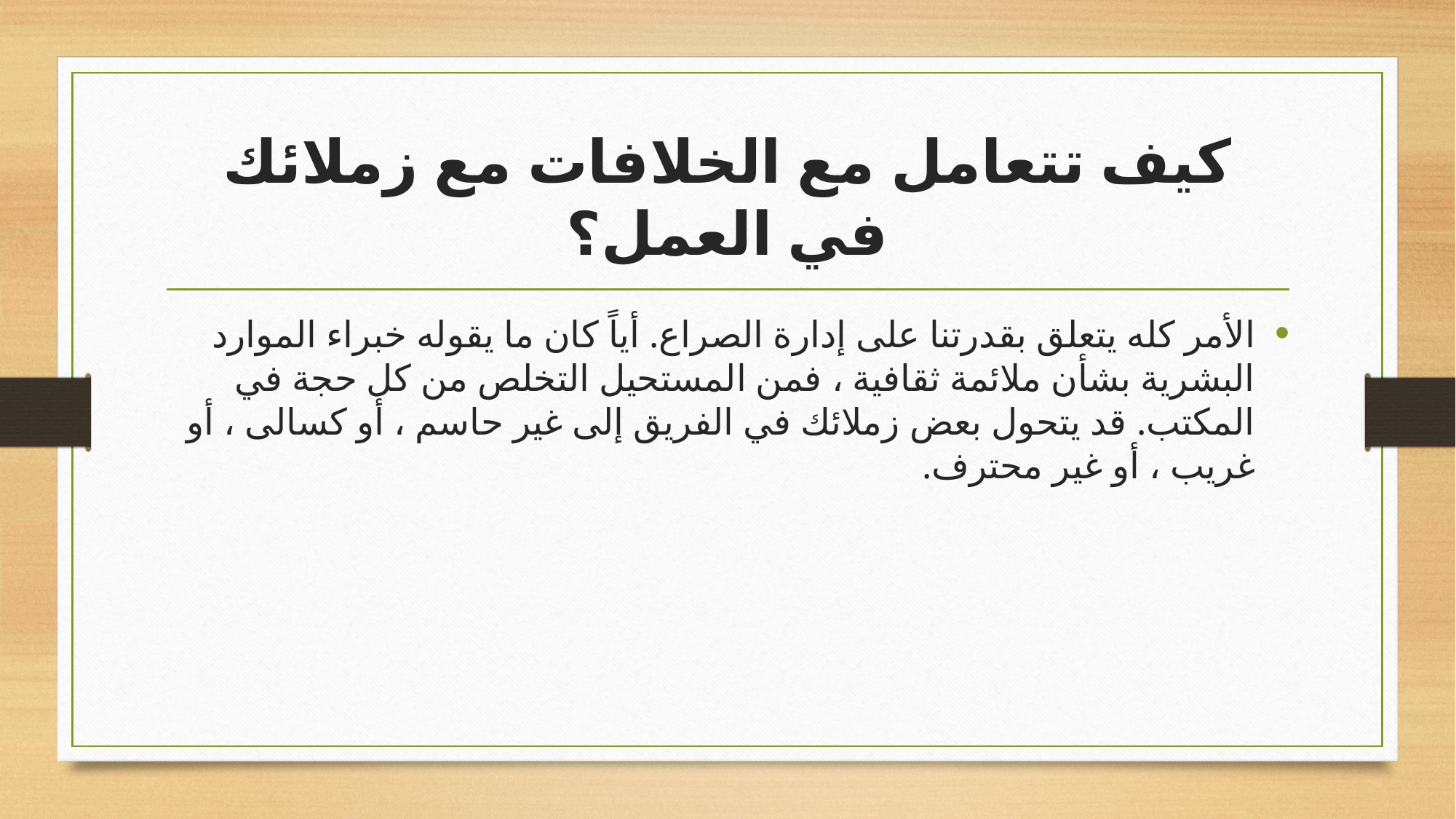

# كيف تتعامل مع الخلافات مع زملائك في العمل؟
الأمر كله يتعلق بقدرتنا على إدارة الصراع. أياً كان ما يقوله خبراء الموارد البشرية بشأن ملائمة ثقافية ، فمن المستحيل التخلص من كل حجة في المكتب. قد يتحول بعض زملائك في الفريق إلى غير حاسم ، أو كسالى ، أو غريب ، أو غير محترف.